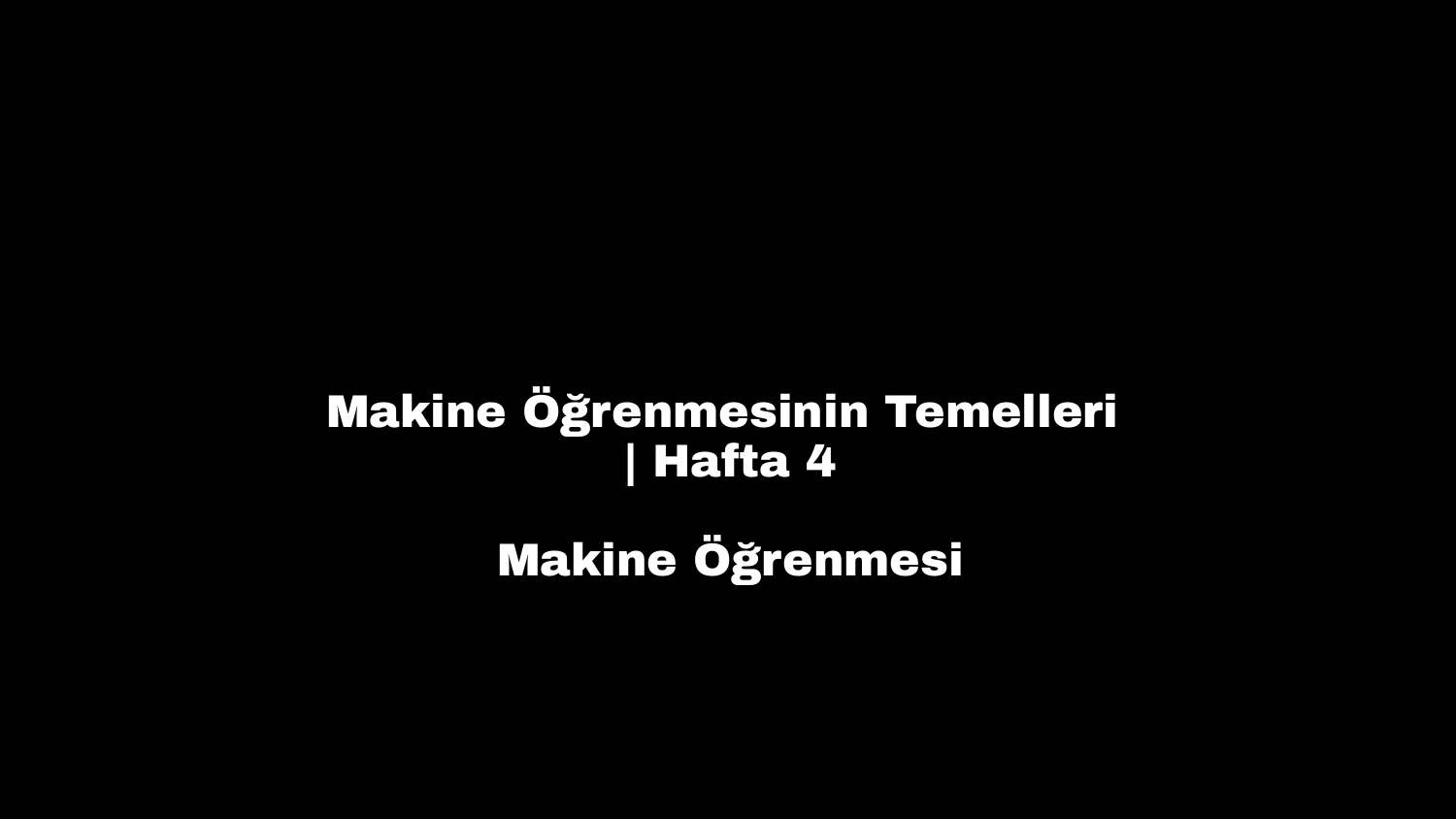

# Makine Öğrenmesinin Temelleri | Hafta 4 Makine Öğrenmesi